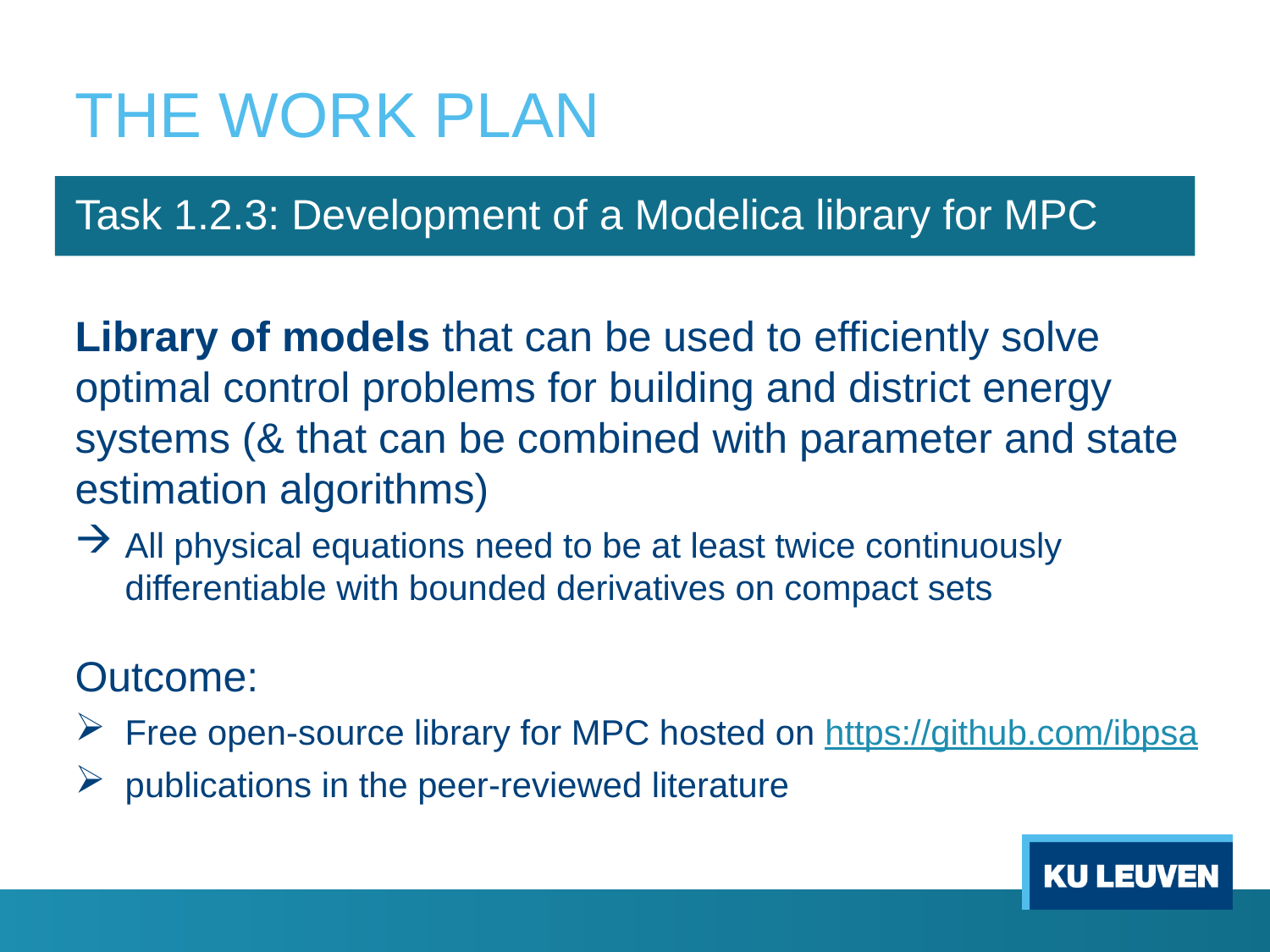

# THE WORK PLAN

Task 1.2.3: Development of a Modelica library for MPC

Library of models that can be used to efficiently solve optimal control problems for building and district energy systems (& that can be combined with parameter and state estimation algorithms)
All physical equations need to be at least twice continuously differentiable with bounded derivatives on compact sets

Outcome:
Free open-source library for MPC hosted on https://github.com/ibpsa
publications in the peer-reviewed literature